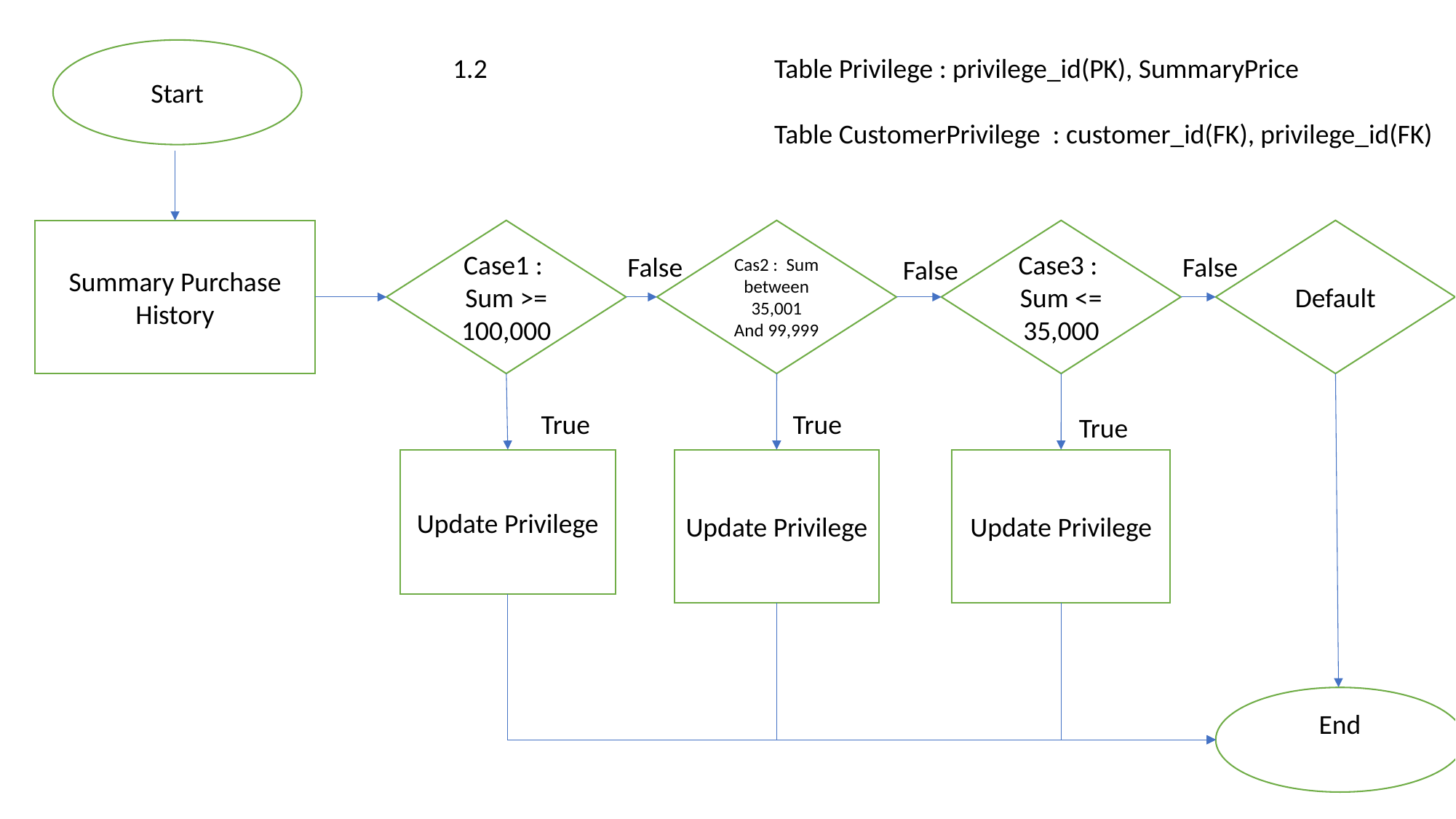

Start
1.2
Table Privilege : privilege_id(PK), SummaryPrice

Table CustomerPrivilege  : customer_id(FK), privilege_id(FK)

Case1 :  Sum >= 100,000
Cas2 :  Sum between 35,001
And 99,999
Case3 :  Sum <= 35,000
Default
Summary Purchase History
False
False

False

True

True

True

Update Privilege
Update Privilege
Update Privilege
End